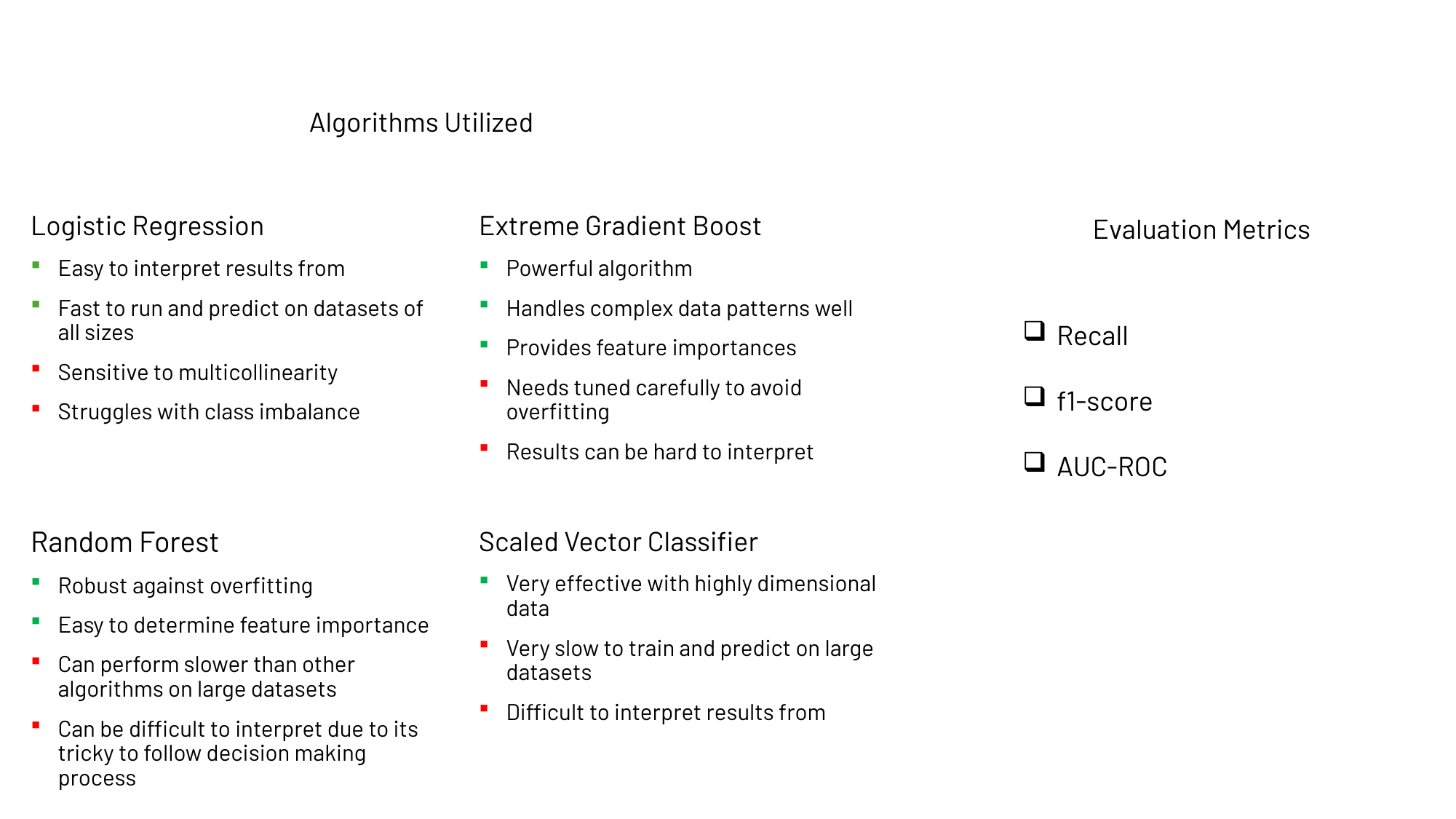

Algorithms Utilized
Logistic Regression
Easy to interpret results from
Fast to run and predict on datasets of all sizes
Sensitive to multicollinearity
Struggles with class imbalance

Extreme Gradient Boost
Powerful algorithm
Handles complex data patterns well
Provides feature importances
Needs tuned carefully to avoid overfitting
Results can be hard to interpret
Evaluation Metrics
Recall

f1-score

AUC-ROC
Random Forest
Robust against overfitting
Easy to determine feature importance
Can perform slower than other algorithms on large datasets
Can be difficult to interpret due to its tricky to follow decision making process

Scaled Vector Classifier
Very effective with highly dimensional data
Very slow to train and predict on large datasets
Difficult to interpret results from